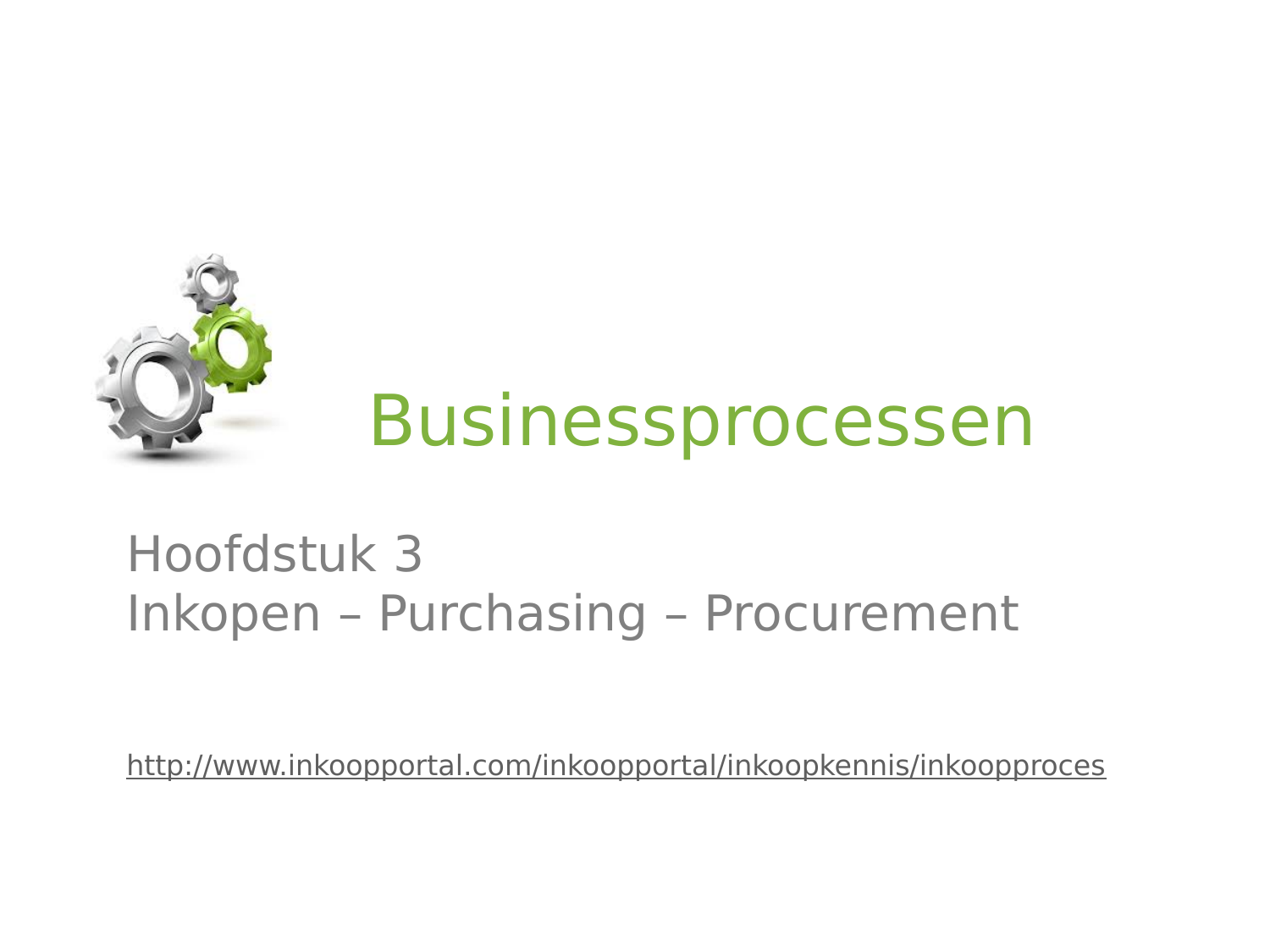

# Businessprocessen
Hoofdstuk 3
Inkopen – Purchasing – Procurement
http://www.inkoopportal.com/inkoopportal/inkoopkennis/inkoopproces